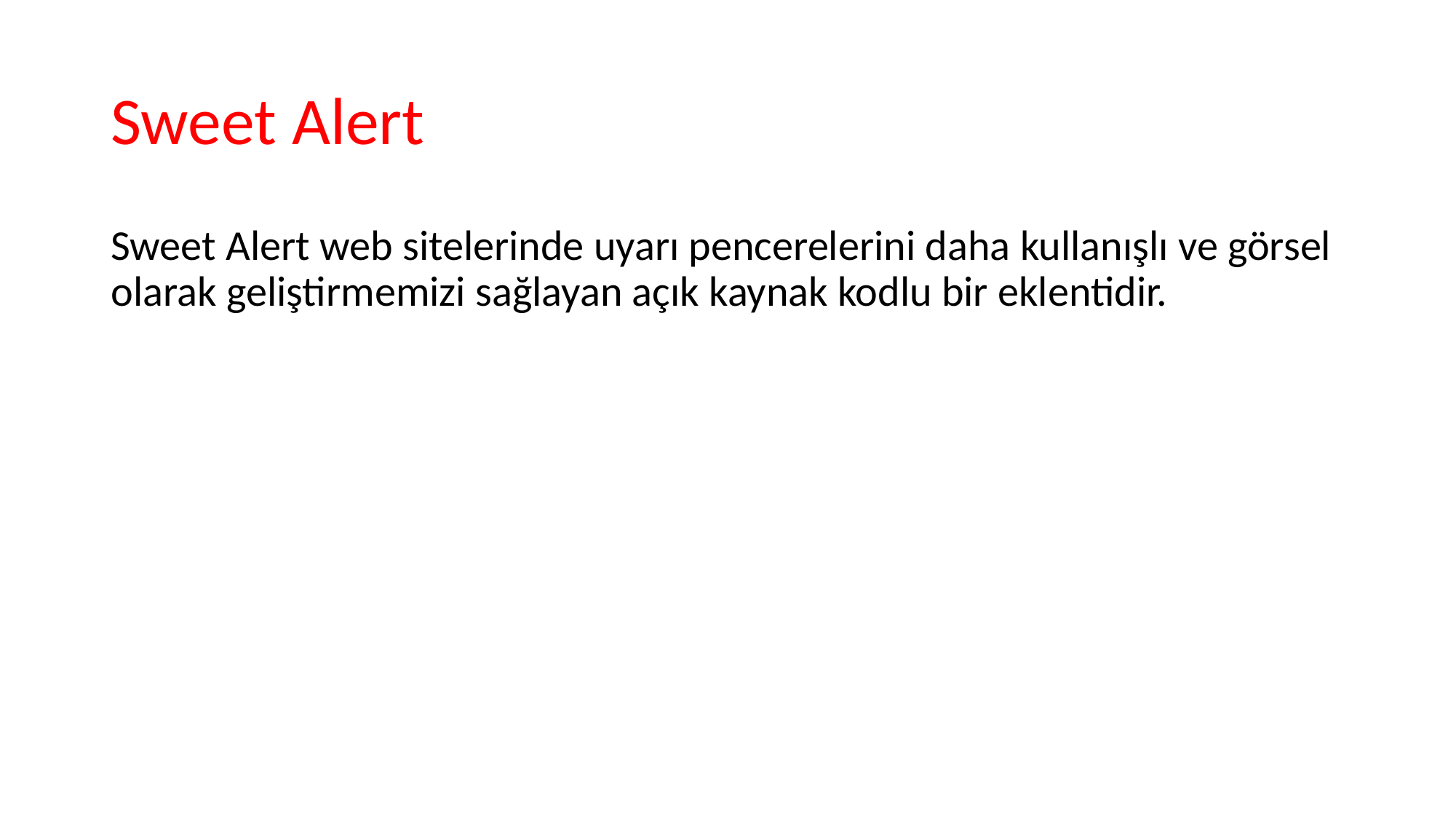

# Sweet Alert
Sweet Alert web sitelerinde uyarı pencerelerini daha kullanışlı ve görsel olarak geliştirmemizi sağlayan açık kaynak kodlu bir eklentidir.